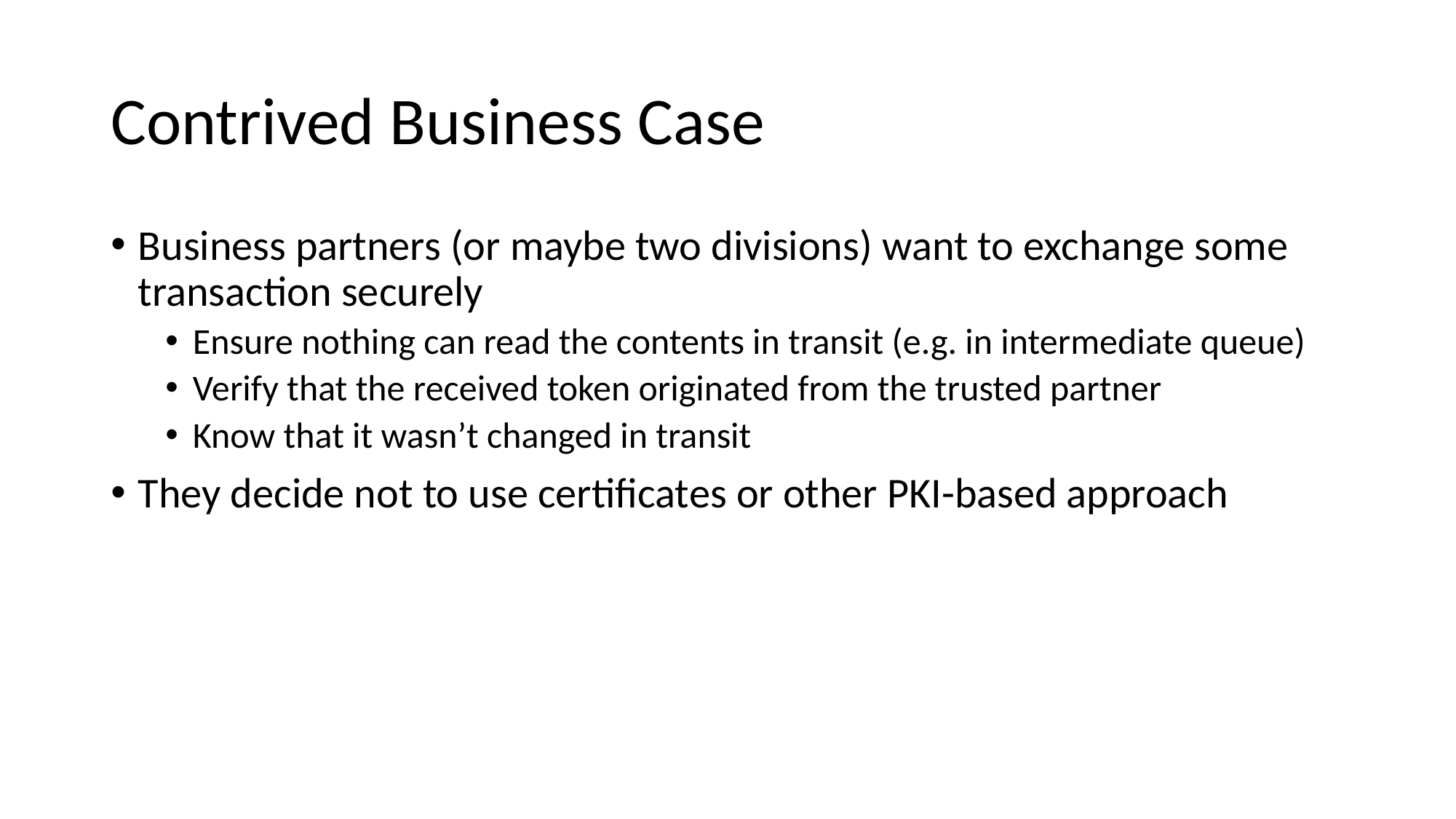

# Contrived Business Case
Business partners (or maybe two divisions) want to exchange some transaction securely
Ensure nothing can read the contents in transit (e.g. in intermediate queue)
Verify that the received token originated from the trusted partner
Know that it wasn’t changed in transit
They decide not to use certificates or other PKI-based approach